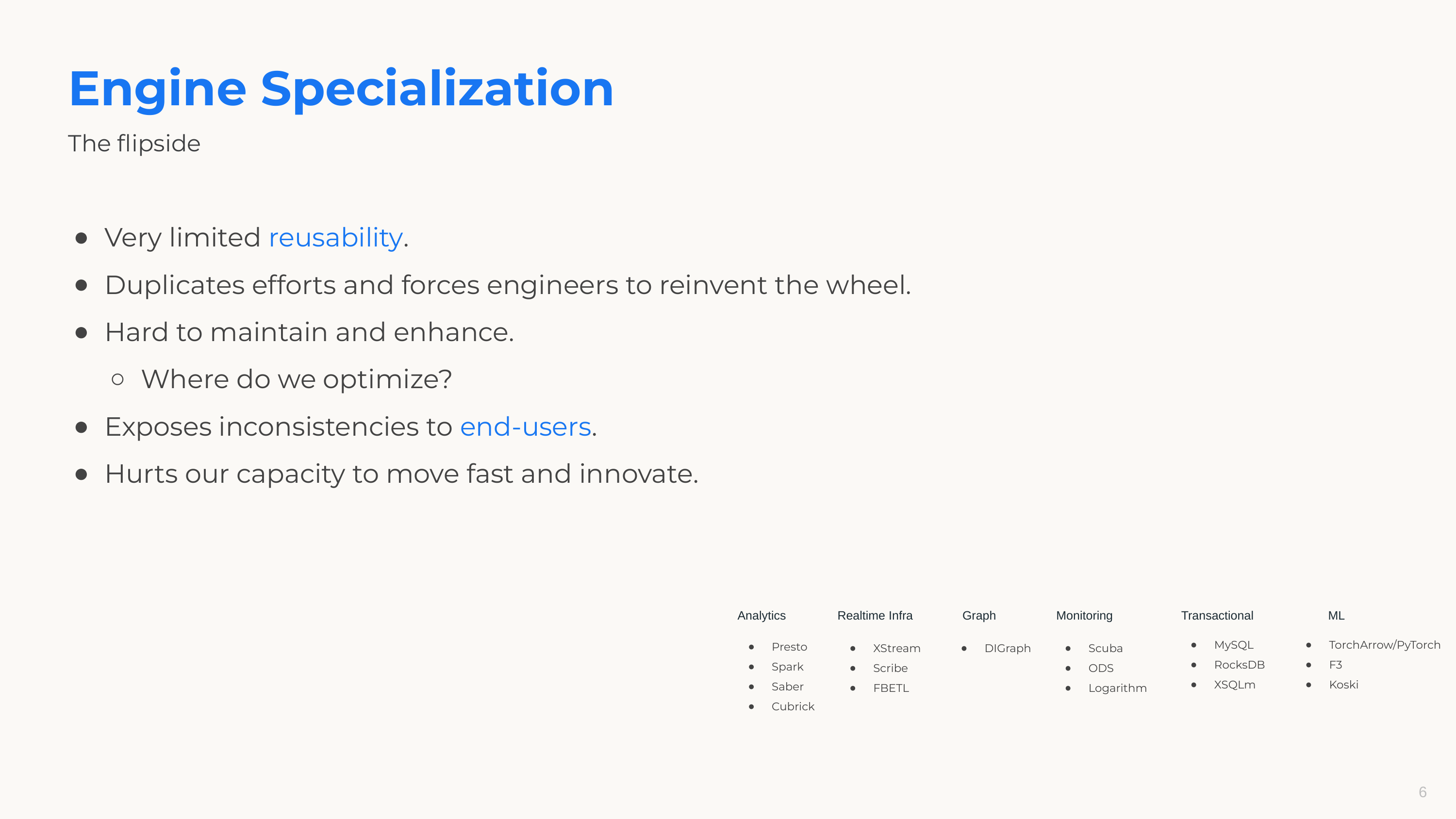

# Engine Specialization

The flipside
Very limited reusability.
Duplicates efforts and forces engineers to reinvent the wheel.
Hard to maintain and enhance.
Where do we optimize?
Exposes inconsistencies to end-users.
Hurts our capacity to move fast and innovate.

Analytics
Realtime Infra
Graph
Monitoring
Transactional
ML
MySQL
RocksDB
XSQLm

TorchArrow/PyTorch
F3
Koski

Presto
Spark
Saber
Cubrick

XStream
Scribe
FBETL

DIGraph

Scuba
ODS
Logarithm

6